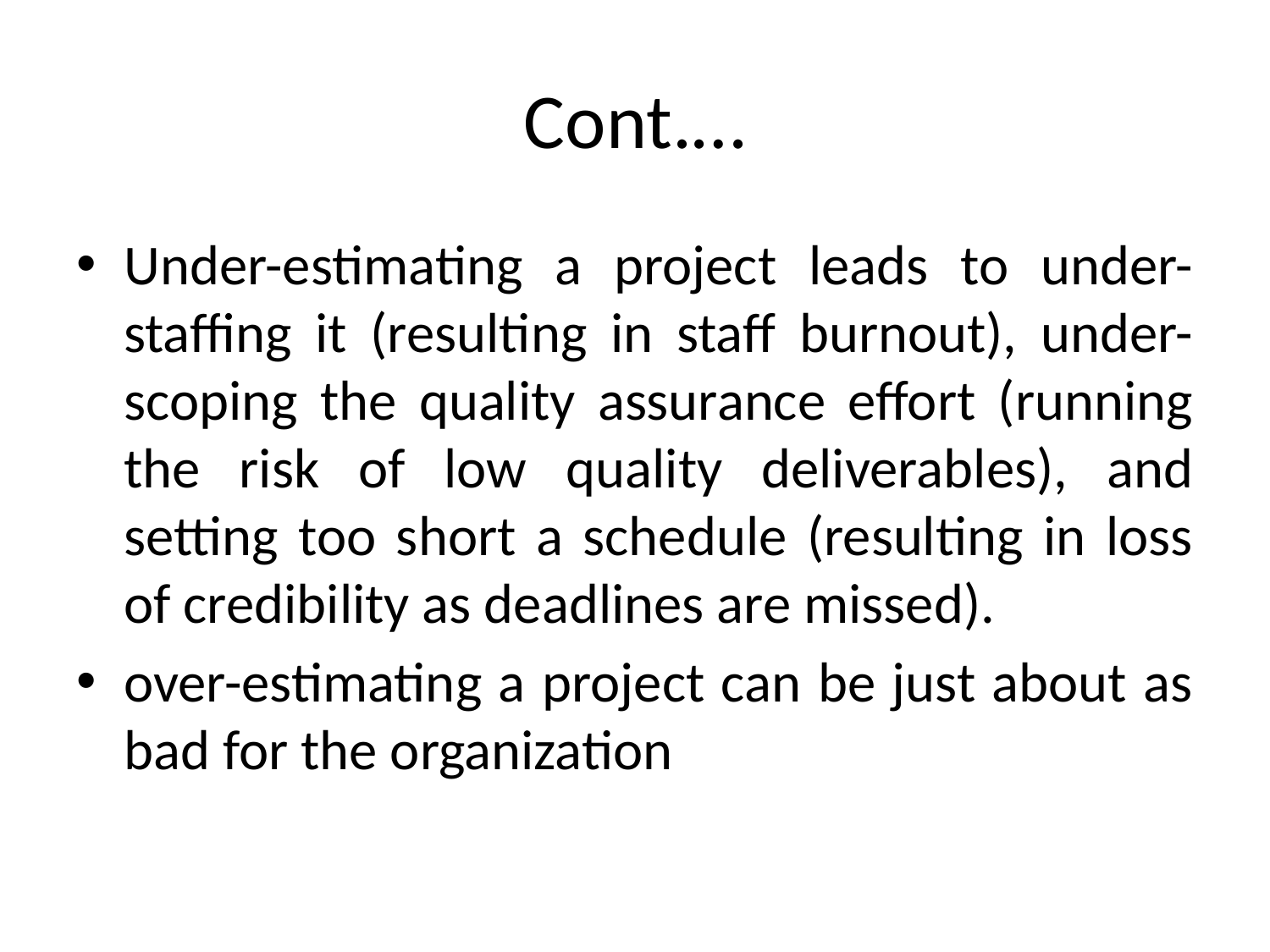

# Cont.…
Under-estimating a project leads to under-staffing it (resulting in staff burnout), under-scoping the quality assurance effort (running the risk of low quality deliverables), and setting too short a schedule (resulting in loss of credibility as deadlines are missed).
over-estimating a project can be just about as bad for the organization